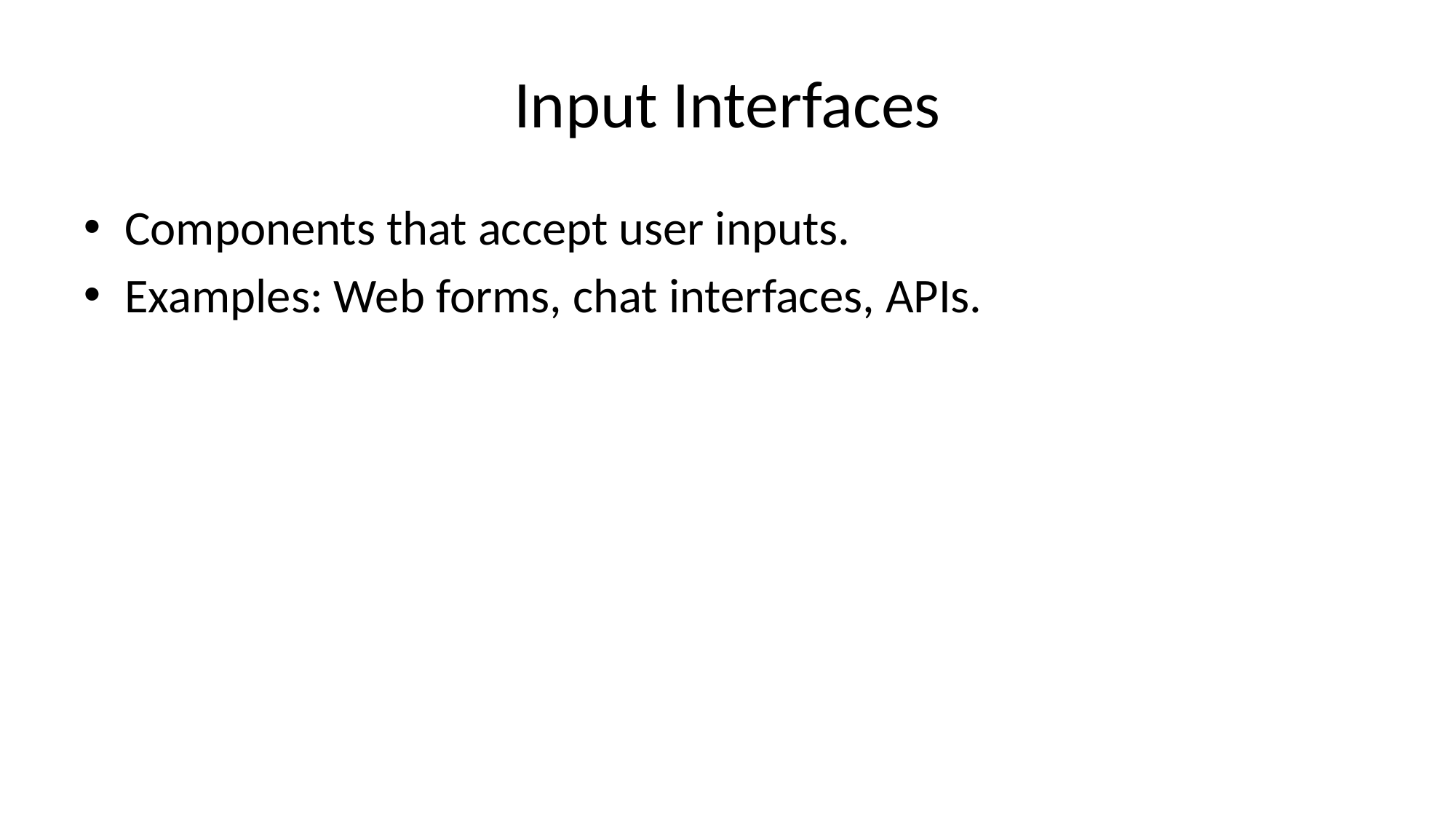

# Input Interfaces
Components that accept user inputs.
Examples: Web forms, chat interfaces, APIs.